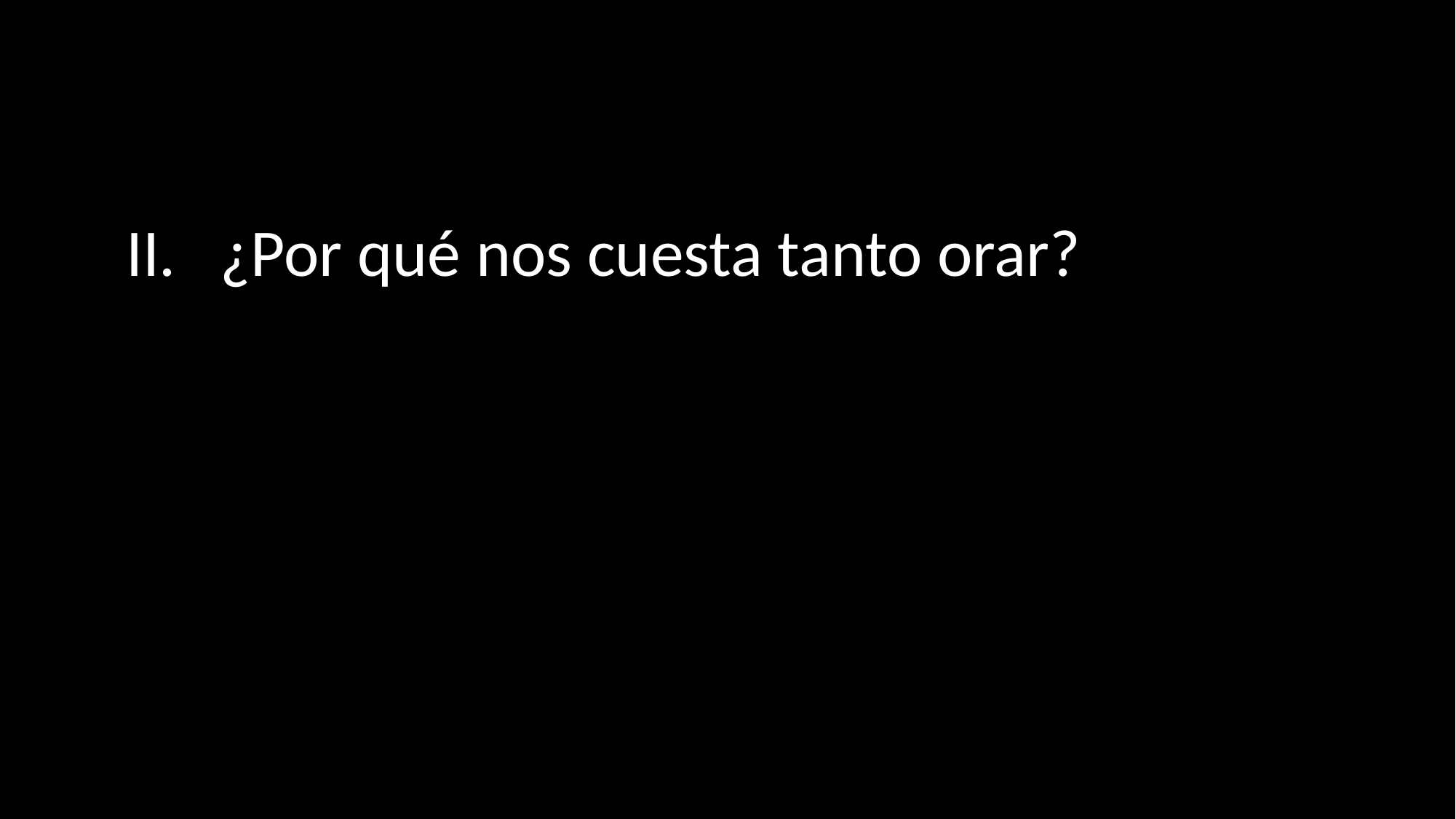

# II.	¿Por qué nos cuesta tanto orar?